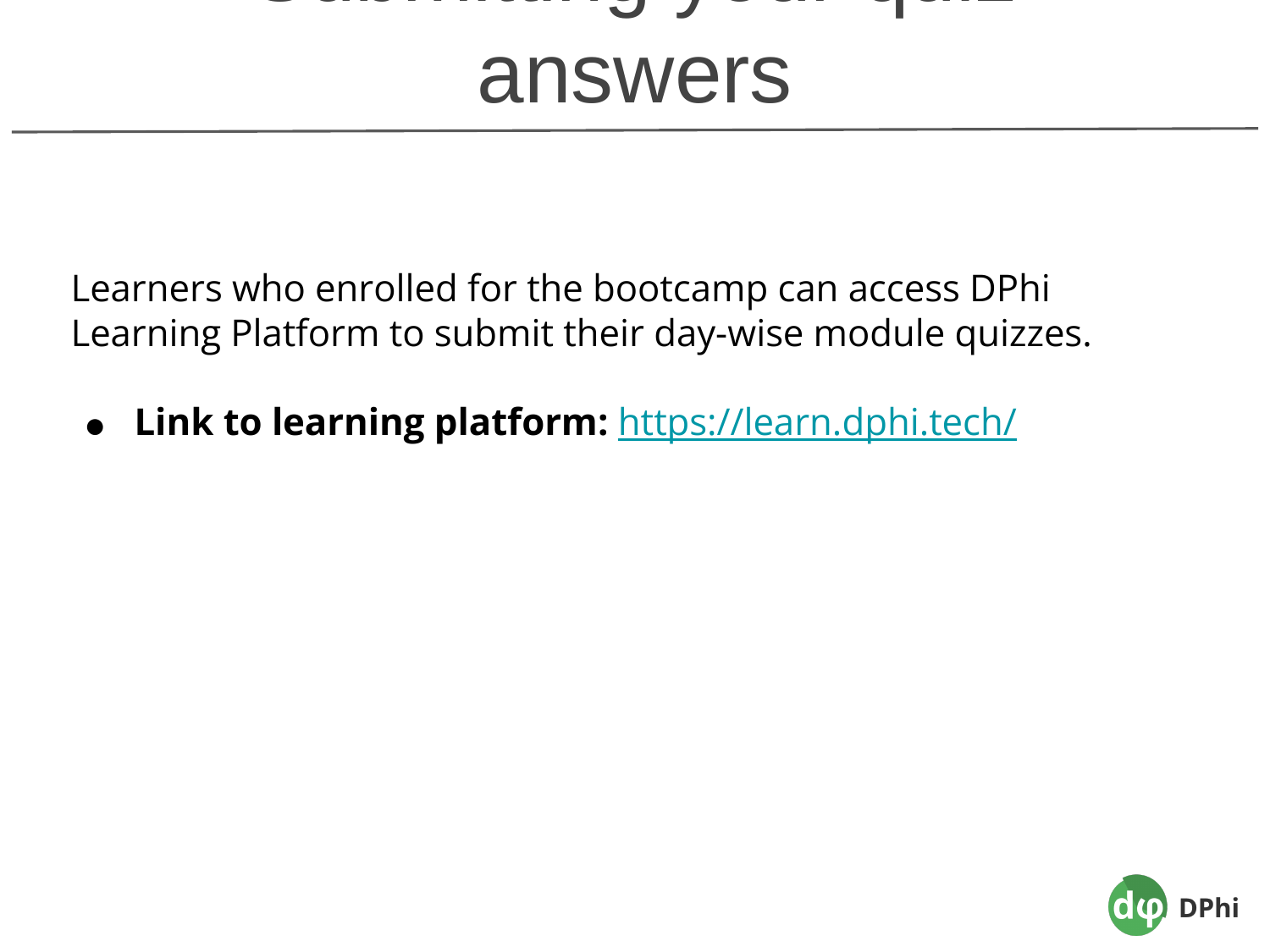

Submitting your quiz answers
Learners who enrolled for the bootcamp can access DPhi Learning Platform to submit their day-wise module quizzes.

Link to learning platform: https://learn.dphi.tech/